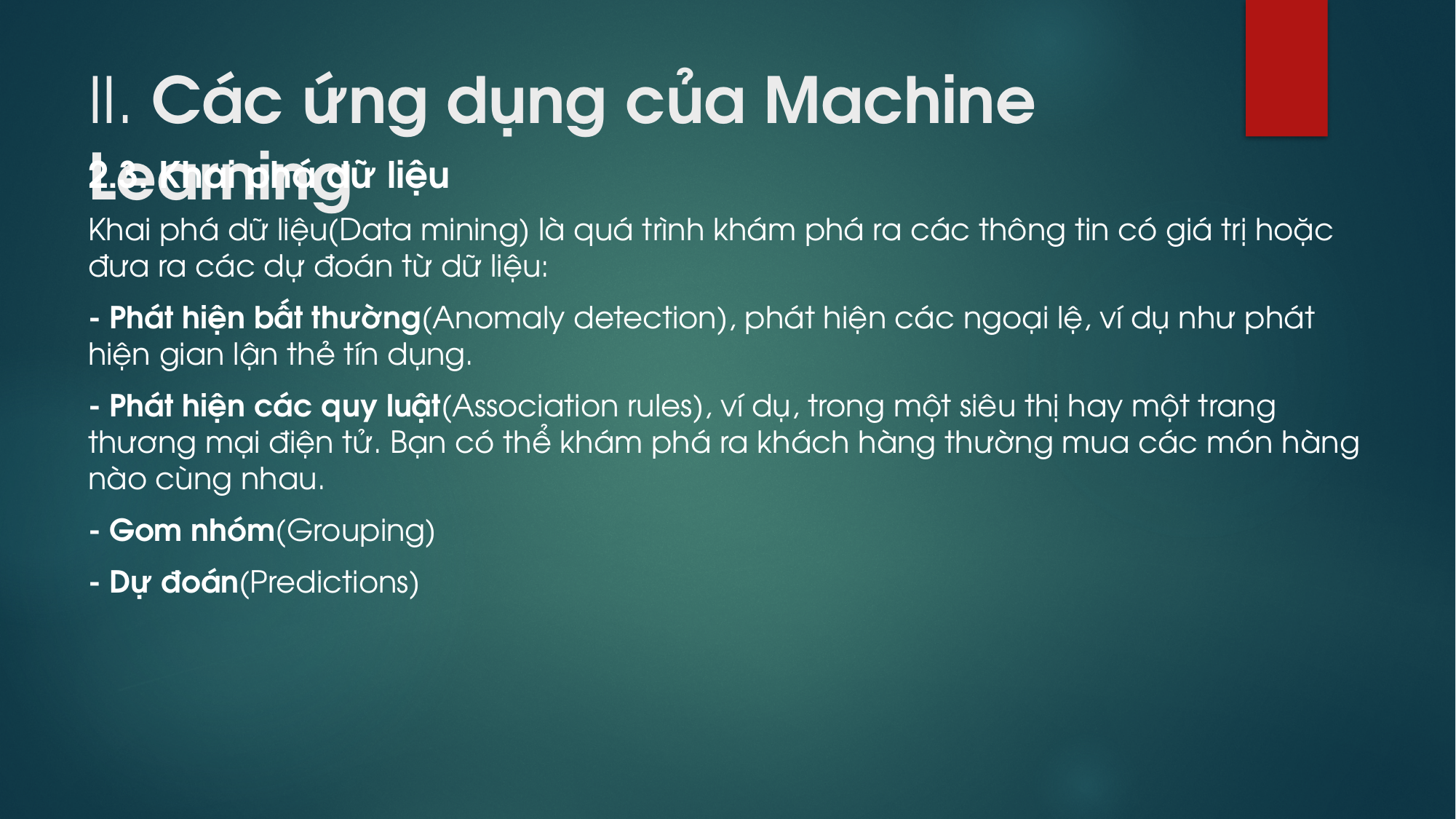

# II. Các ứng dụng của Machine Learning
2.3. Khai phá dữ liệu
Khai phá dữ liệu(Data mining) là quá trình khám phá ra các thông tin có giá trị hoặc đưa ra các dự đoán từ dữ liệu:
- Phát hiện bất thường(Anomaly detection), phát hiện các ngoại lệ, ví dụ như phát hiện gian lận thẻ tín dụng.
- Phát hiện các quy luật(Association rules), ví dụ, trong một siêu thị hay một trang thương mại điện tử. Bạn có thể khám phá ra khách hàng thường mua các món hàng nào cùng nhau.
- Gom nhóm(Grouping)
- Dự đoán(Predictions)